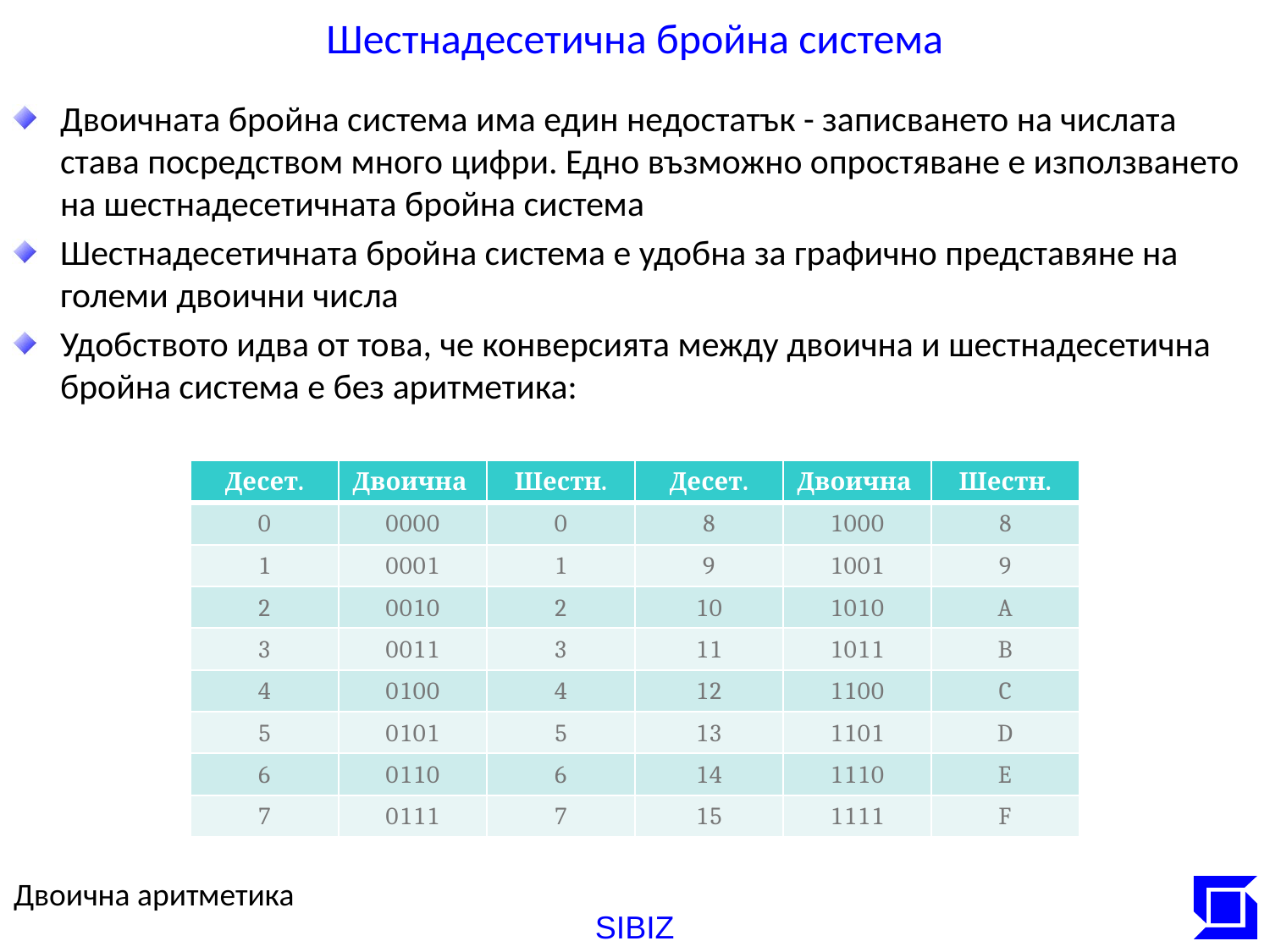

# Шестнадесетична бройна система
Двоичната бройна система има един недостатък - записването на числата става посредством много цифри. Едно възможно опростяване е използването на шестнадесетичната бройна система
Шестнадесетичната бройна система е удобна за графично представяне на големи двоични числа
Удобството идва от това, че конверсията между двоична и шестнадесетична бройна система е без аритметика:

| Десет. | Двоична | Шестн. | Десет. | Двоична | Шестн. |
| --- | --- | --- | --- | --- | --- |
| 0 | 0000 | 0 | 8 | 1000 | 8 |
| 1 | 0001 | 1 | 9 | 1001 | 9 |
| 2 | 0010 | 2 | 10 | 1010 | A |
| 3 | 0011 | 3 | 11 | 1011 | B |
| 4 | 0100 | 4 | 12 | 1100 | C |
| 5 | 0101 | 5 | 13 | 1101 | D |
| 6 | 0110 | 6 | 14 | 1110 | E |
| 7 | 0111 | 7 | 15 | 1111 | F |
Двоична аритметика